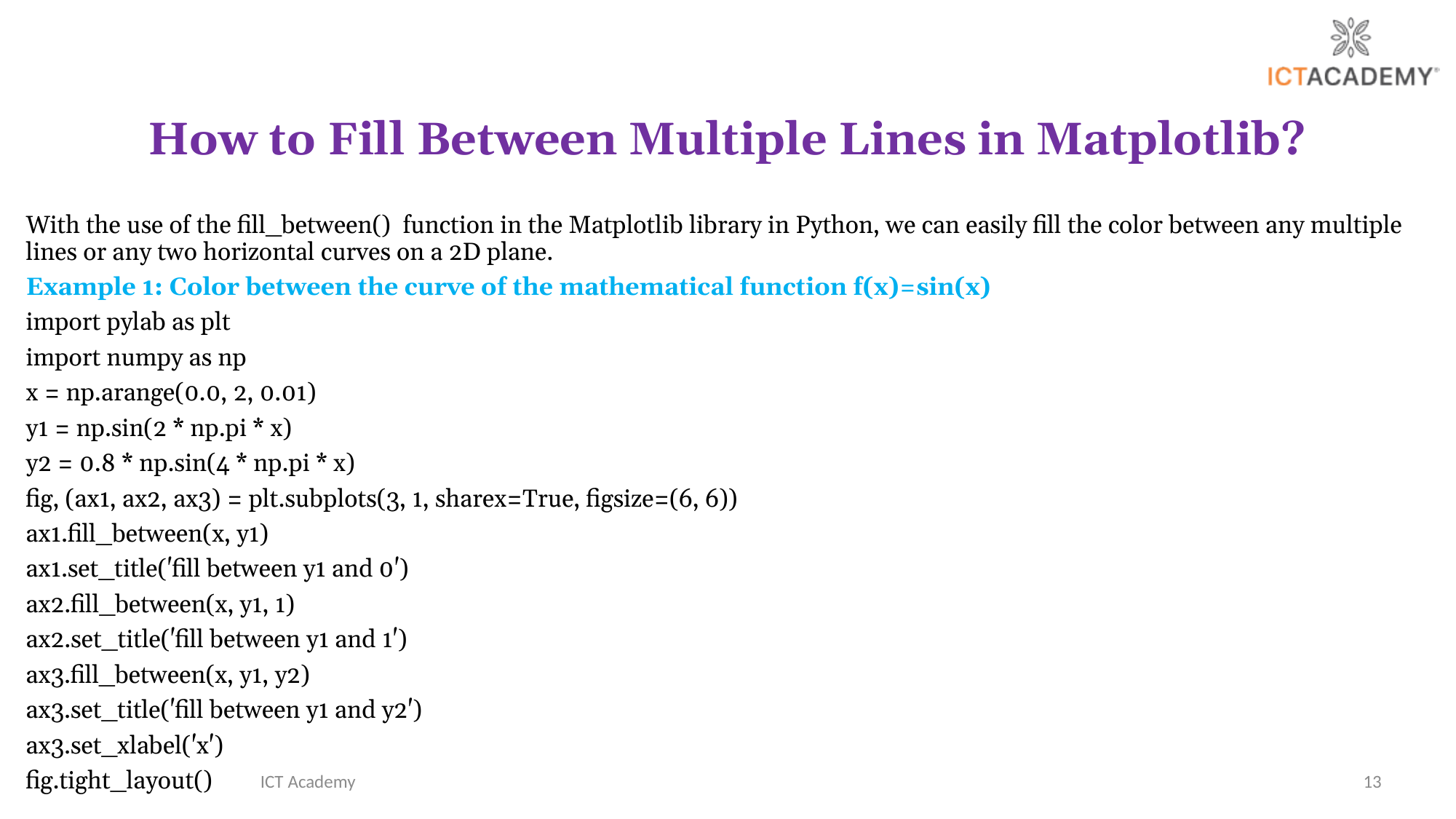

# How to Fill Between Multiple Lines in Matplotlib?
With the use of the fill_between()  function in the Matplotlib library in Python, we can easily fill the color between any multiple lines or any two horizontal curves on a 2D plane.
Example 1: Color between the curve of the mathematical function f(x)=sin(x)
import pylab as plt
import numpy as np
x = np.arange(0.0, 2, 0.01)
y1 = np.sin(2 * np.pi * x)
y2 = 0.8 * np.sin(4 * np.pi * x)
fig, (ax1, ax2, ax3) = plt.subplots(3, 1, sharex=True, figsize=(6, 6))
ax1.fill_between(x, y1)
ax1.set_title('fill between y1 and 0')
ax2.fill_between(x, y1, 1)
ax2.set_title('fill between y1 and 1')
ax3.fill_between(x, y1, y2)
ax3.set_title('fill between y1 and y2')
ax3.set_xlabel('x')
fig.tight_layout()
ICT Academy
13